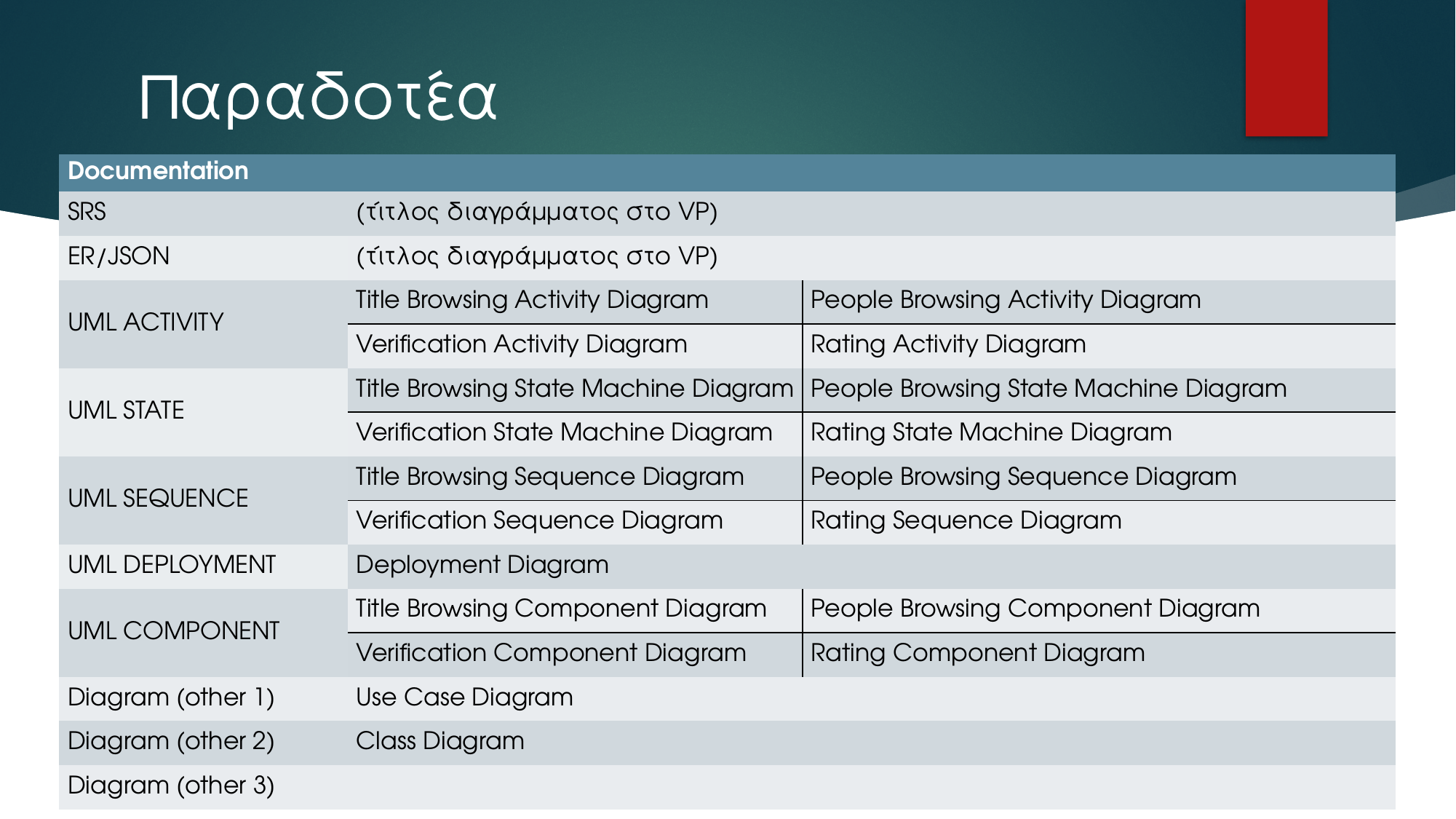

# Παραδοτέα
| Documentation |  |  |
| --- | --- | --- |
| SRS | (τίτλος διαγράμματος στο VP) |  |
| ER/JSON | (τίτλος διαγράμματος στο VP) |  |
| UML ACTIVITY | Title Browsing Activity Diagram | People Browsing Activity Diagram |
|  | Verification Activity Diagram | Rating Activity Diagram |
| UML STATE | Title Browsing State Machine Diagram | People Browsing State Machine Diagram |
|  | Verification State Machine Diagram | Rating State Machine Diagram |
| UML SEQUENCE | Title Browsing Sequence Diagram | People Browsing Sequence Diagram |
|  | Verification Sequence Diagram | Rating Sequence Diagram |
| UML DEPLOYMENT | Deployment Diagram |  |
| UML COMPONENT | Title Browsing Component Diagram | People Browsing Component Diagram |
|  | Verification Component Diagram | Rating Component Diagram |
| Diagram (other 1) | Use Case Diagram |  |
| Diagram (other 2) | Class Diagram |  |
| Diagram (other 3) |  |  |